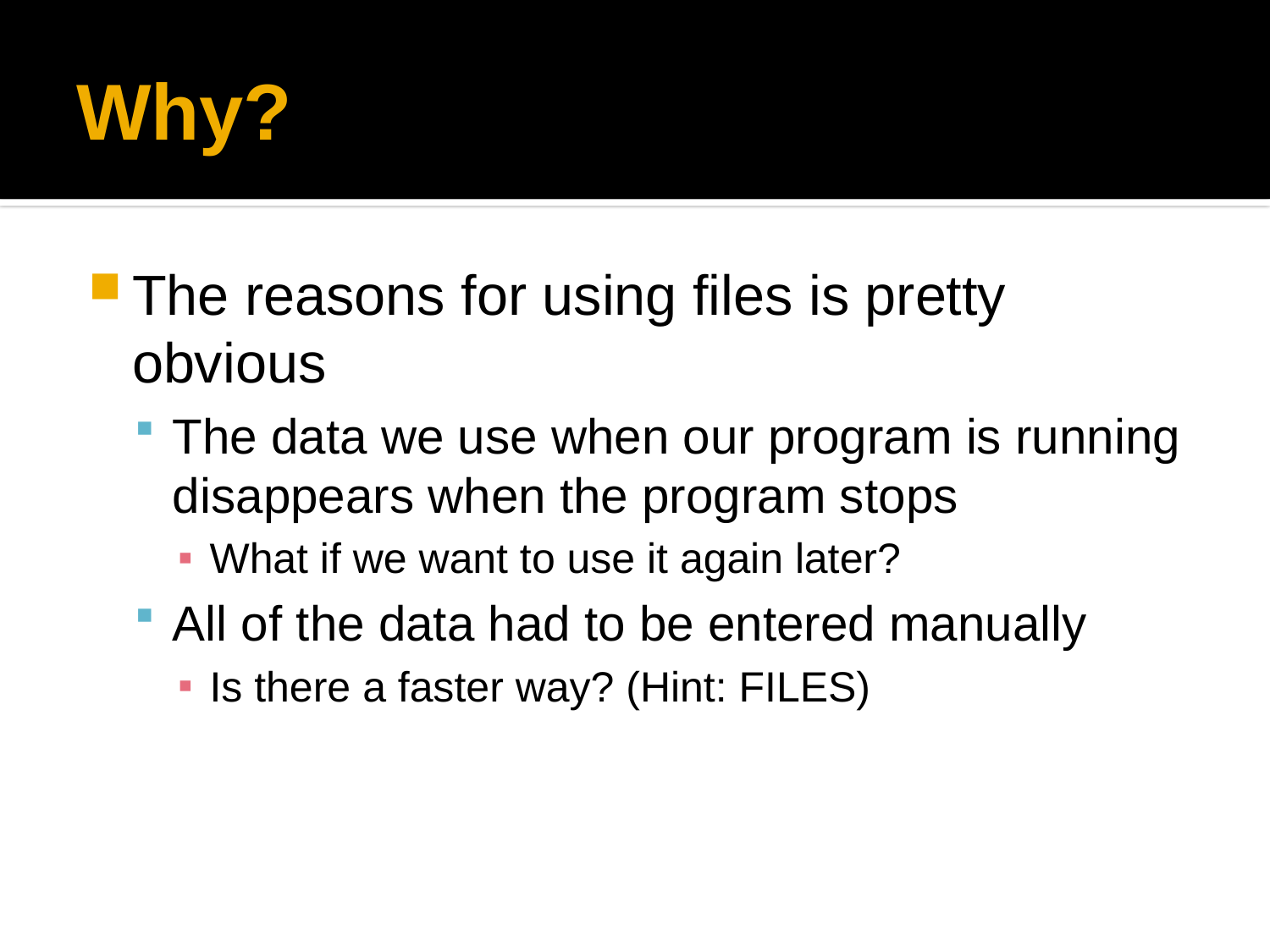

# Why?
The reasons for using files is pretty obvious
The data we use when our program is running disappears when the program stops
What if we want to use it again later?
All of the data had to be entered manually
Is there a faster way? (Hint: FILES)